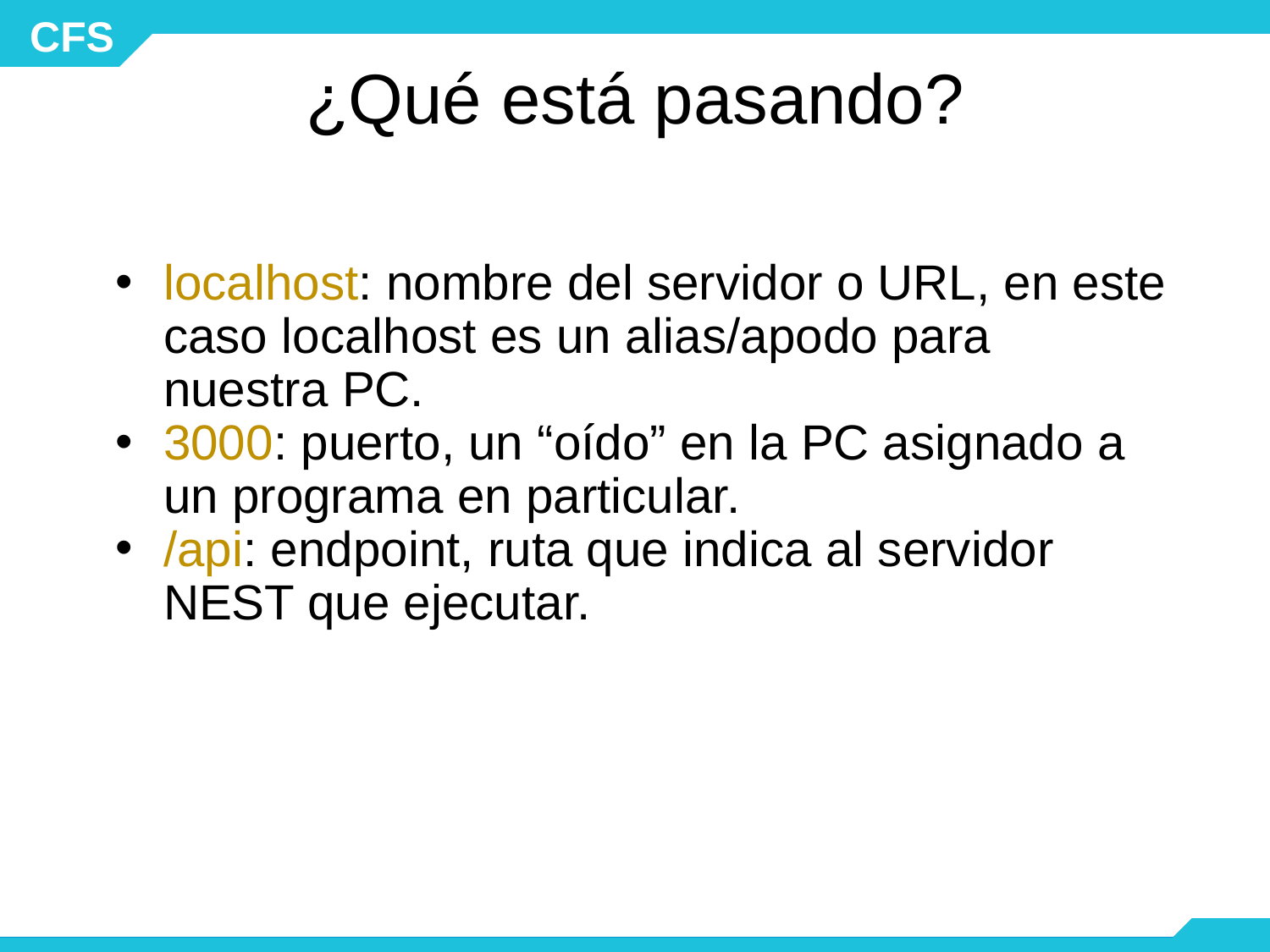

# ¿Qué está pasando?
localhost: nombre del servidor o URL, en este caso localhost es un alias/apodo para nuestra PC.
3000: puerto, un “oído” en la PC asignado a un programa en particular.
/api: endpoint, ruta que indica al servidor NEST que ejecutar.